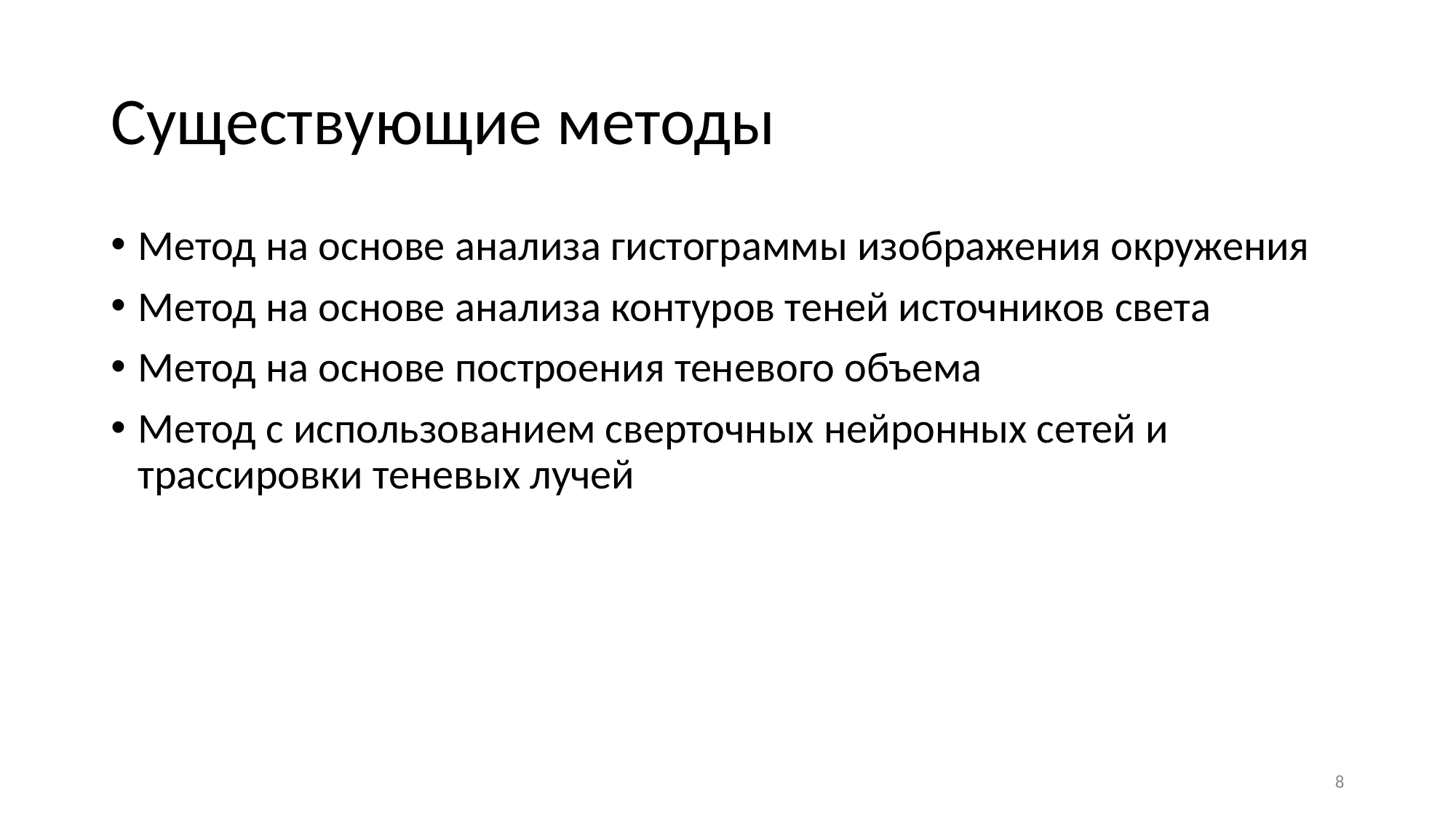

# Существующие методы
Метод на основе анализа гистограммы изображения окружения
Метод на основе анализа контуров теней источников света
Метод на основе построения теневого объема
Метод с использованием сверточных нейронных сетей и трассировки теневых лучей
8